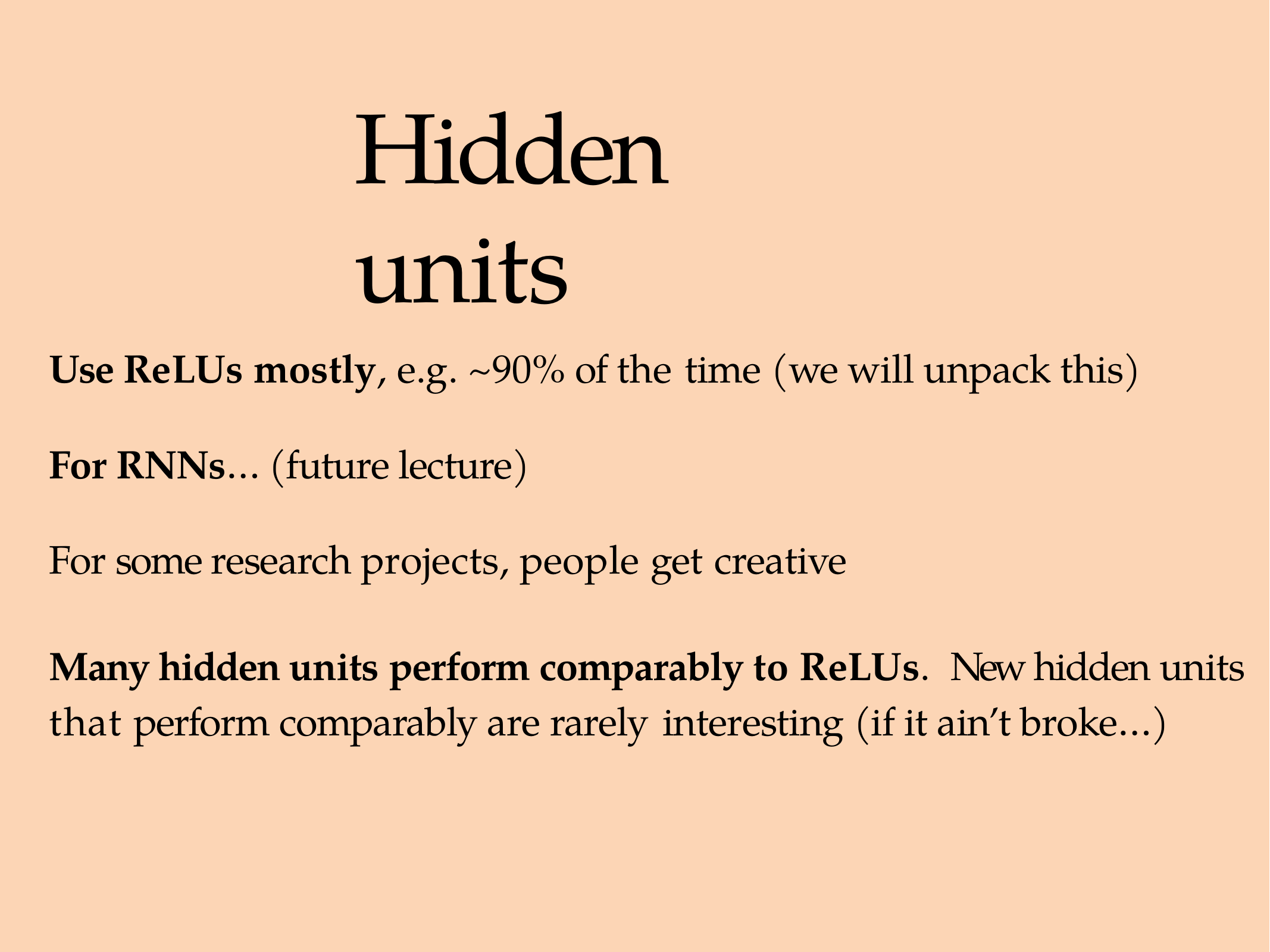

# Hidden units
Use ReLUs mostly, e.g. ~90% of the time (we will unpack this)

For RNNs… (future lecture)

For some research projects, people get creative
Many hidden units perform comparably to ReLUs.  New hidden units that perform comparably are rarely interesting (if it ain’t broke…)